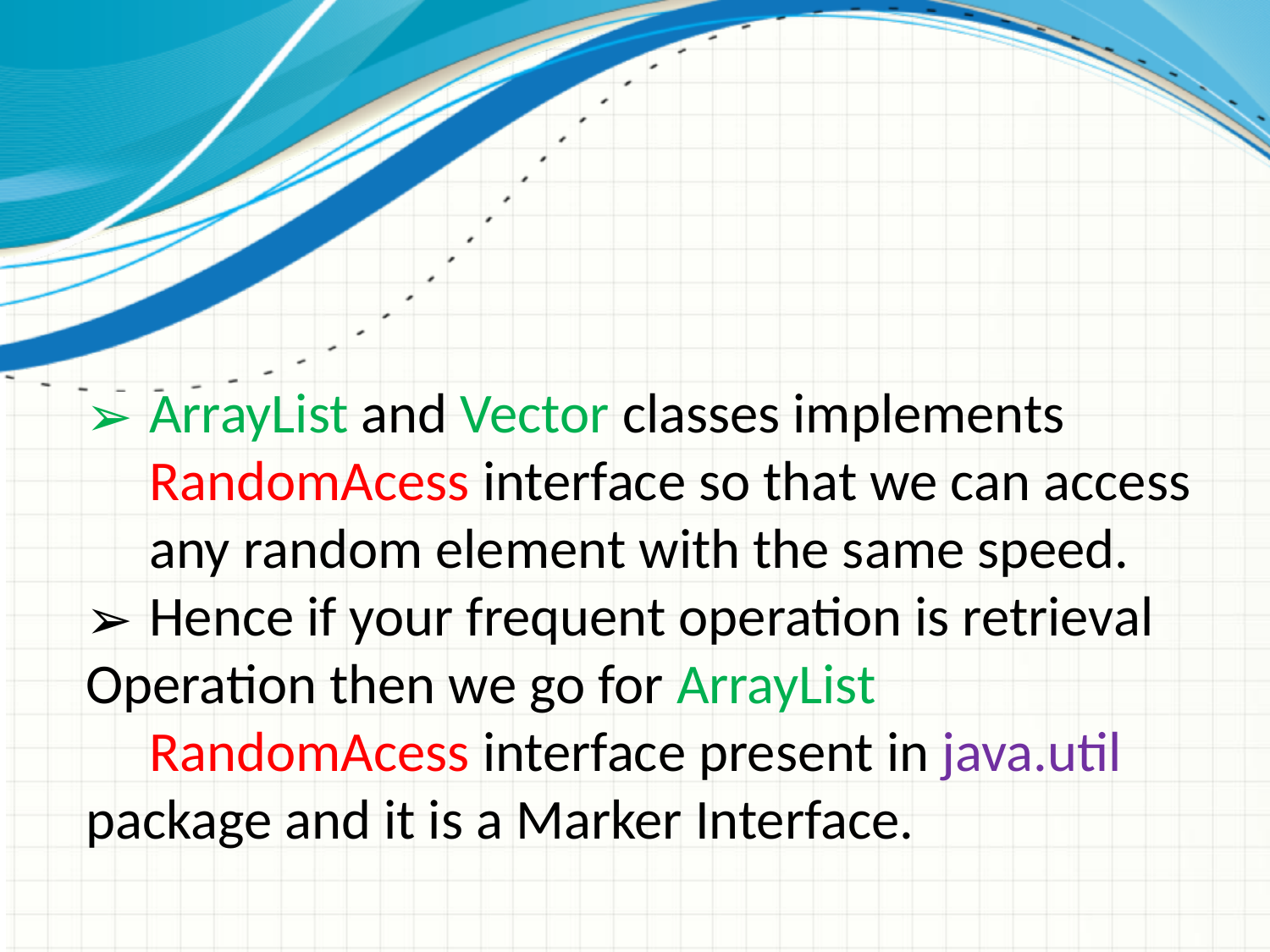

ArrayList and Vector classes implements RandomAcess interface so that we can access any random element with the same speed.
Hence if your frequent operation is retrieval
Operation then we go for ArrayList
     RandomAcess interface present in java.util package and it is a Marker Interface.